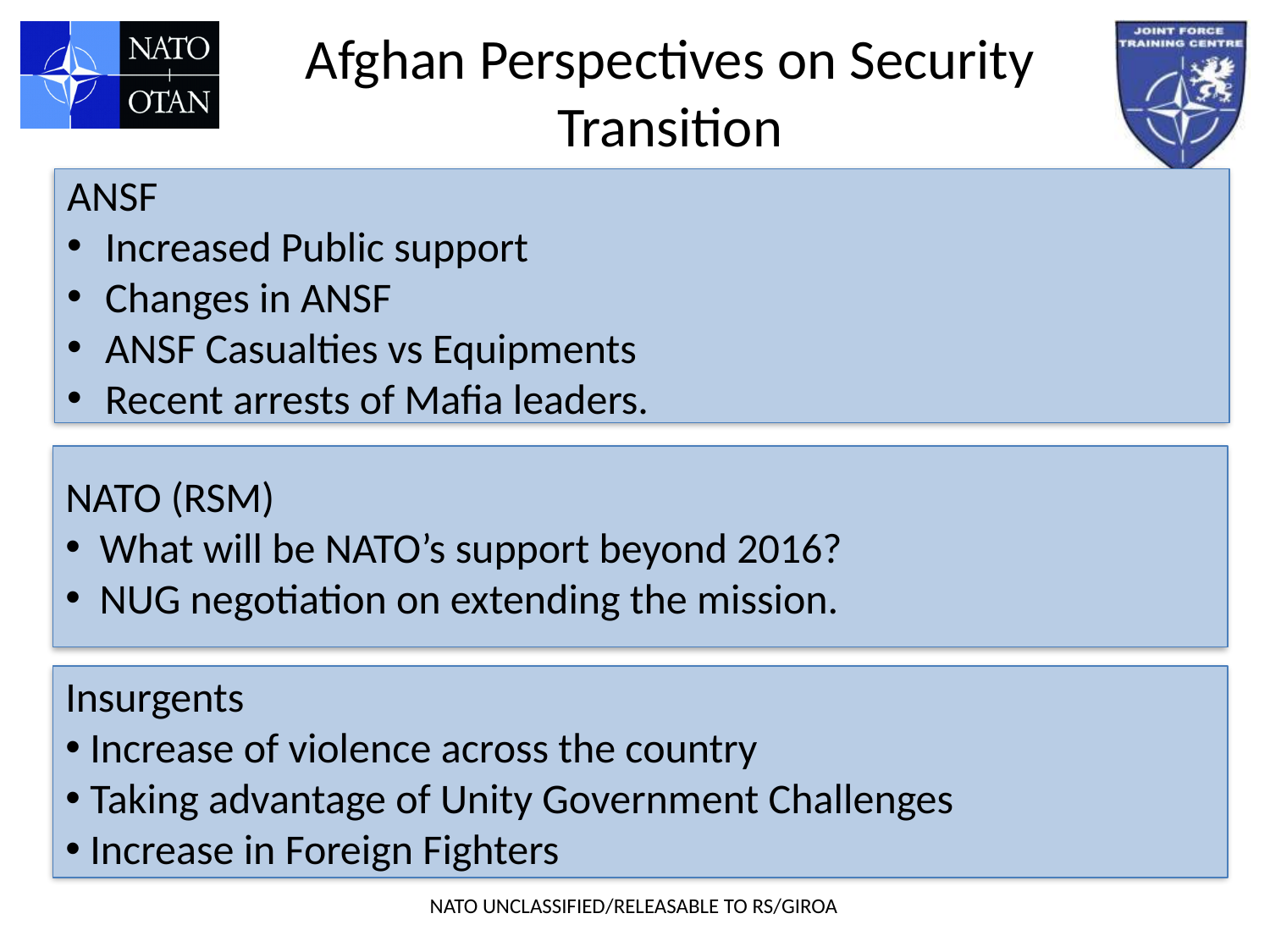

Afghan Perspectives on Security Transition
ANSF
Increased Public support
Changes in ANSF
ANSF Casualties vs Equipments
Recent arrests of Mafia leaders.
NATO (RSM)
 What will be NATO’s support beyond 2016?
 NUG negotiation on extending the mission.
Insurgents
Increase of violence across the country
Taking advantage of Unity Government Challenges
Increase in Foreign Fighters